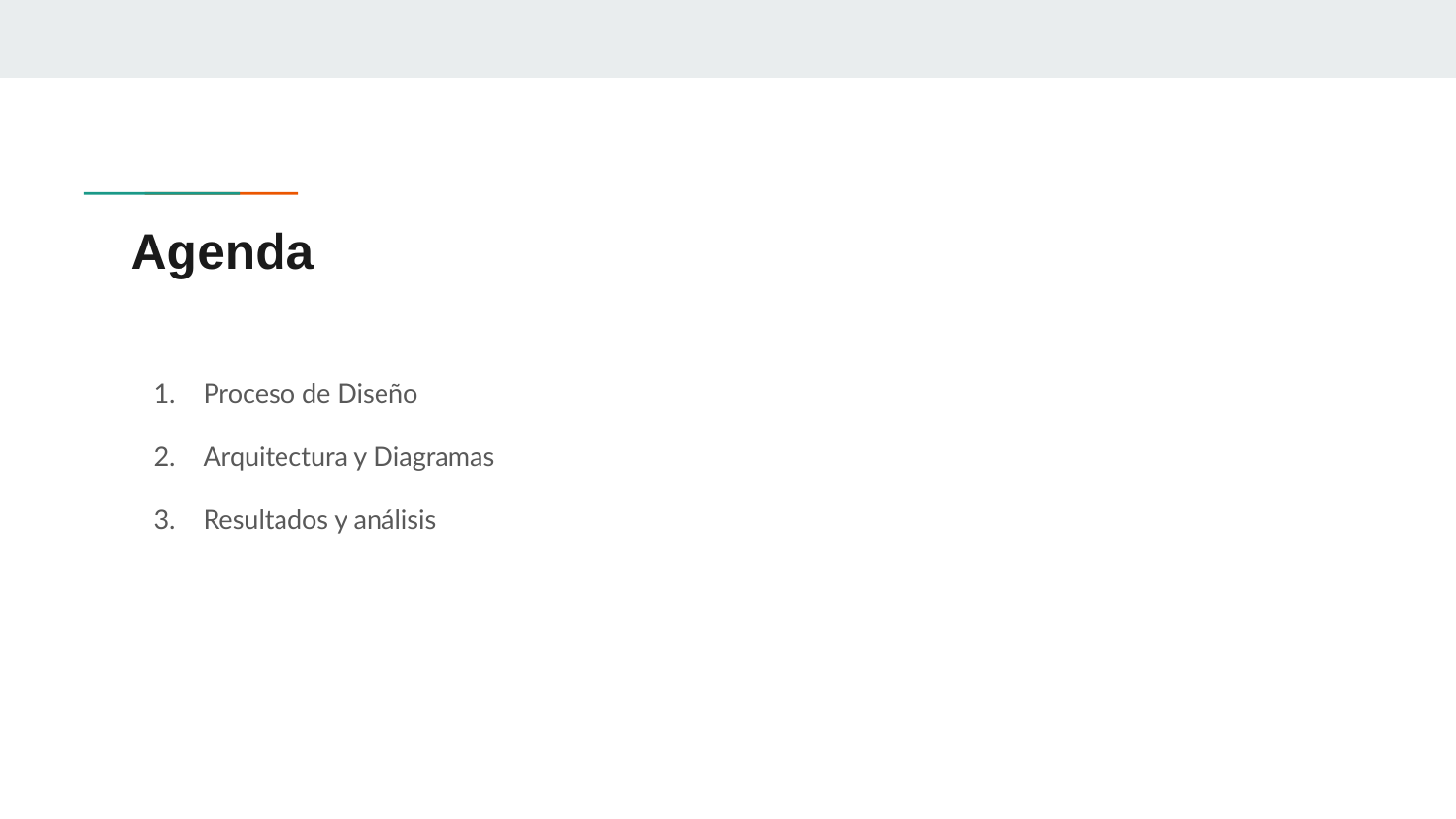

# Agenda
Proceso de Diseño
Arquitectura y Diagramas
Resultados y análisis